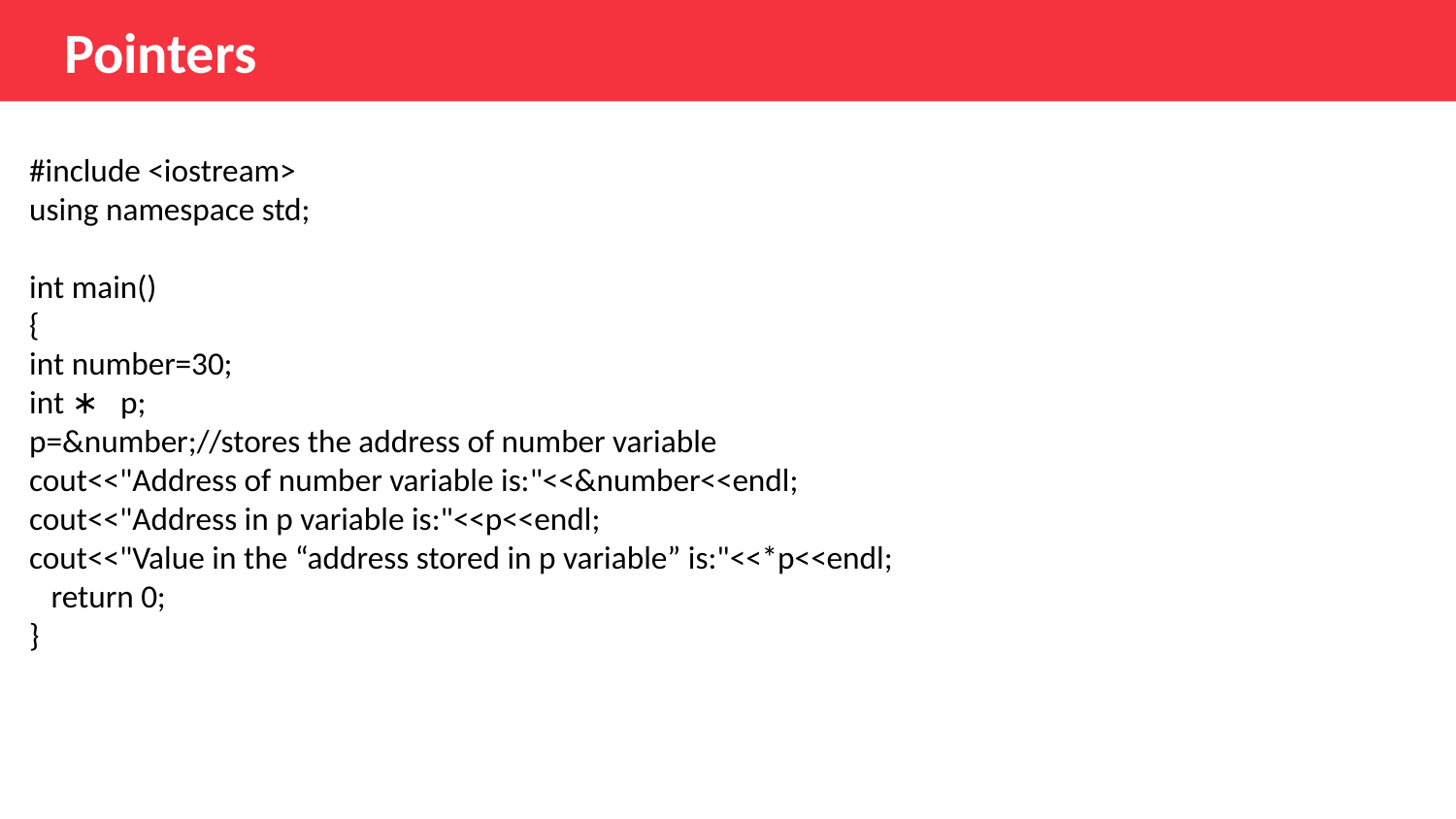

Pointers
#include <iostream>
using namespace std;

int main()
{
int number=30;
int ∗   p;
p=&number;//stores the address of number variable
cout<<"Address of number variable is:"<<&number<<endl;
cout<<"Address in p variable is:"<<p<<endl;
cout<<"Value in the “address stored in p variable” is:"<<*p<<endl;
   return 0;
}